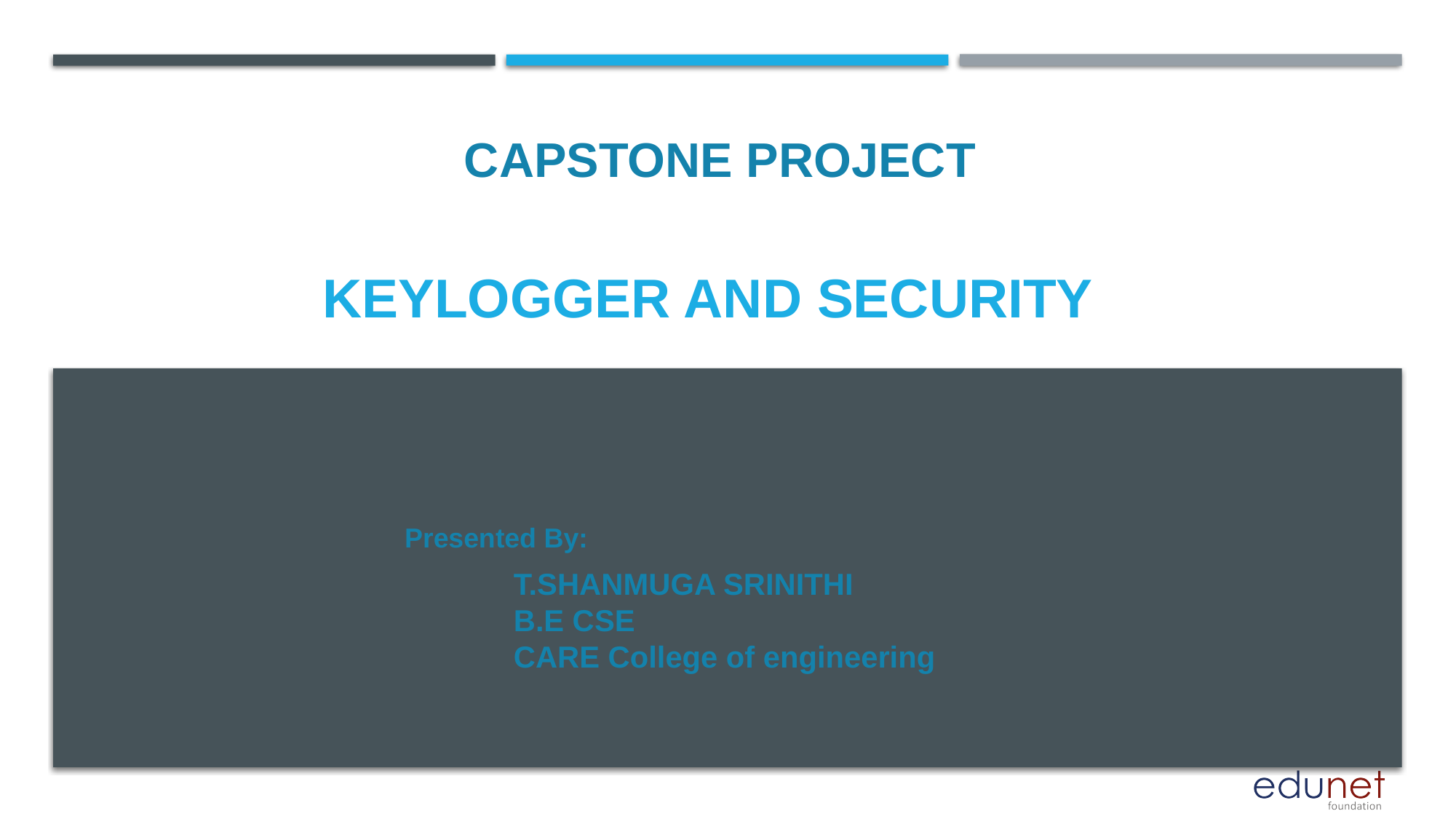

CAPSTONE PROJECT
# KEYLOGGER and security
Presented By:
T.SHANMUGA SRINITHI
B.E CSE
CARE College of engineering